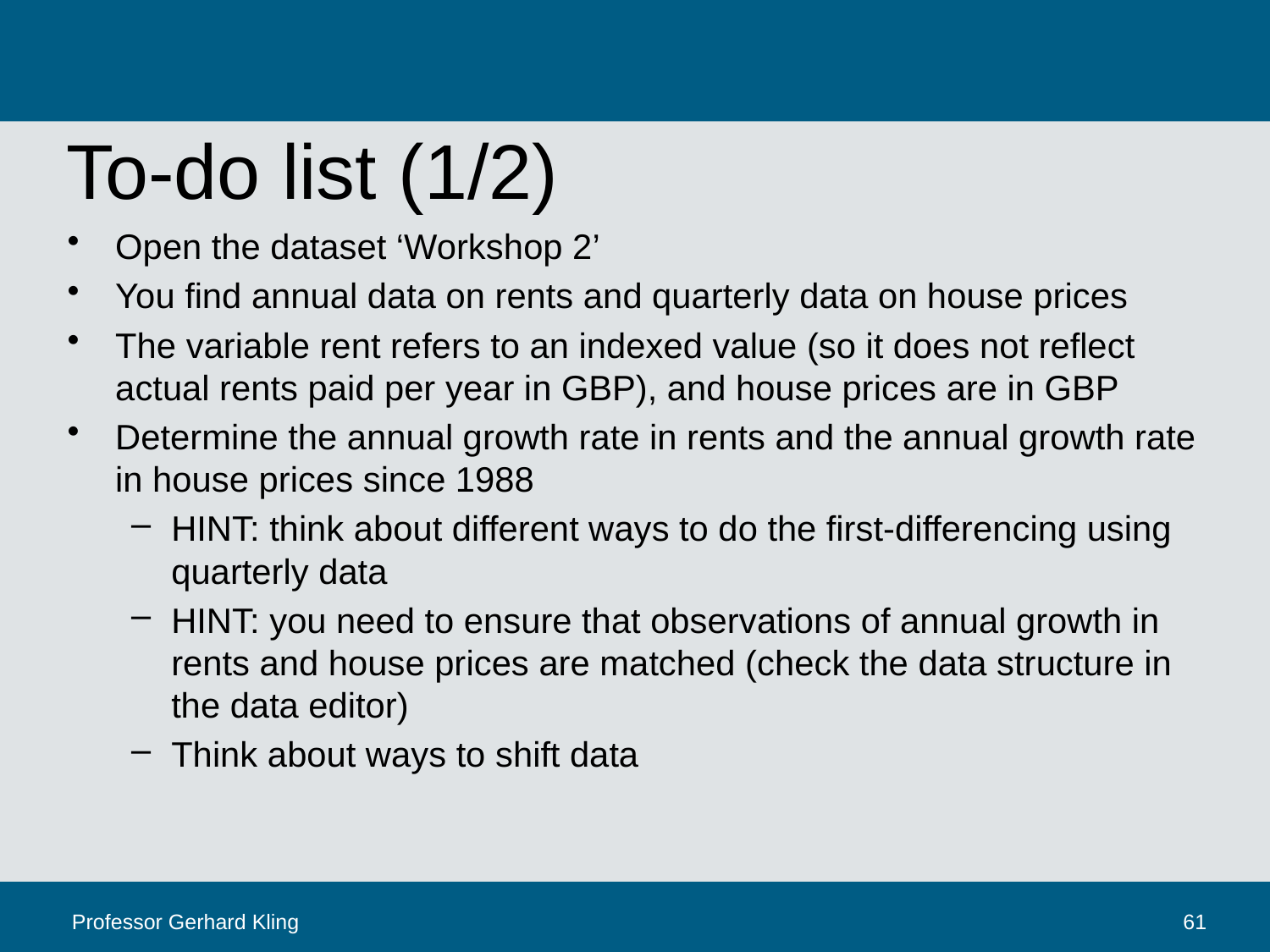

# To-do list (1/2)
Open the dataset ‘Workshop 2’
You find annual data on rents and quarterly data on house prices
The variable rent refers to an indexed value (so it does not reflect actual rents paid per year in GBP), and house prices are in GBP
Determine the annual growth rate in rents and the annual growth rate in house prices since 1988
HINT: think about different ways to do the first-differencing using quarterly data
HINT: you need to ensure that observations of annual growth in rents and house prices are matched (check the data structure in the data editor)
Think about ways to shift data
Professor Gerhard Kling
61